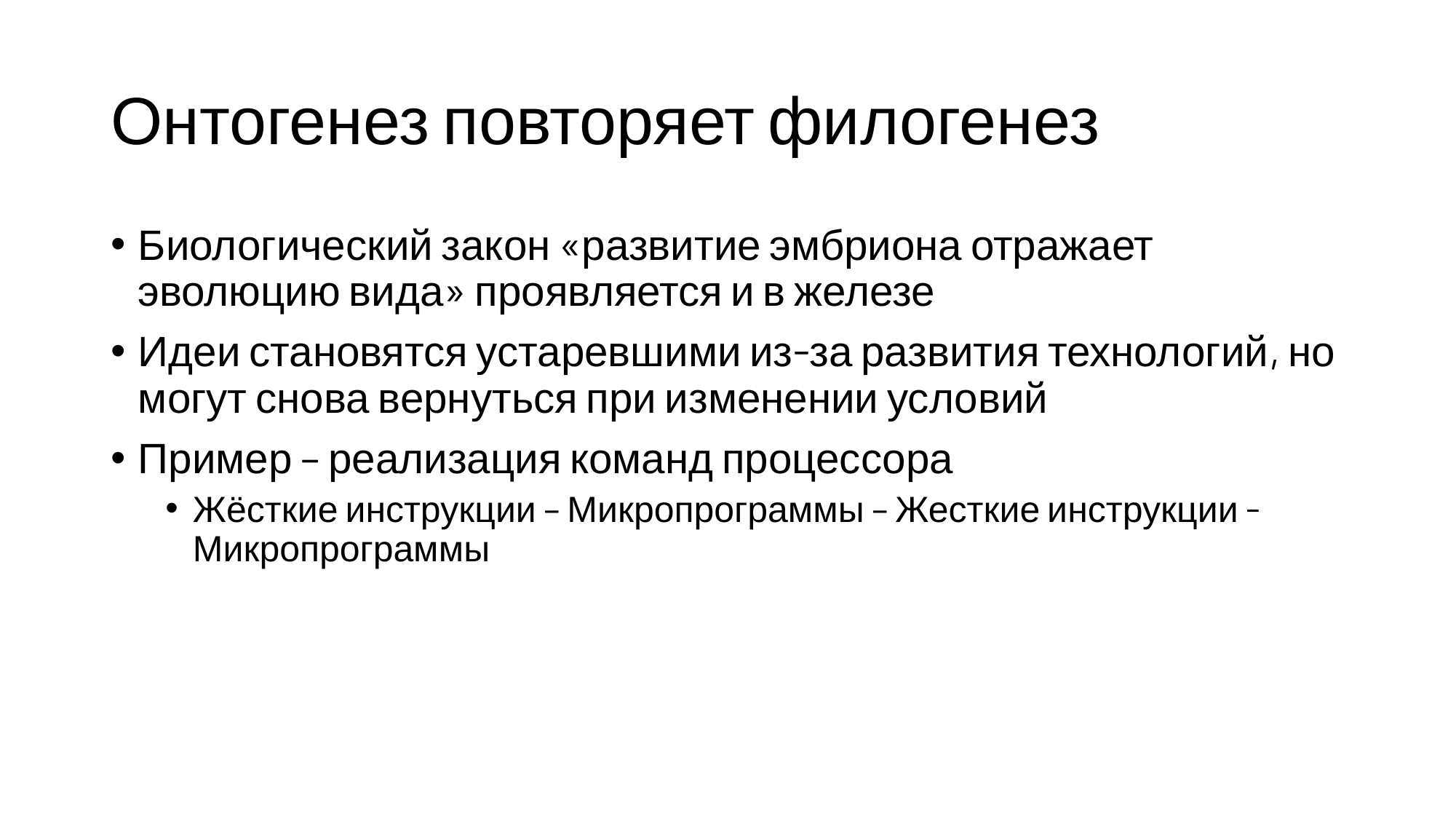

# Онтогенез повторяет филогенез
Биологический закон «развитие эмбриона отражает эволюцию вида» проявляется и в железе
Идеи становятся устаревшими из-за развития технологий, но могут снова вернуться при изменении условий
Пример – реализация команд процессора
Жёсткие инструкции – Микропрограммы – Жесткие инструкции - Микропрограммы